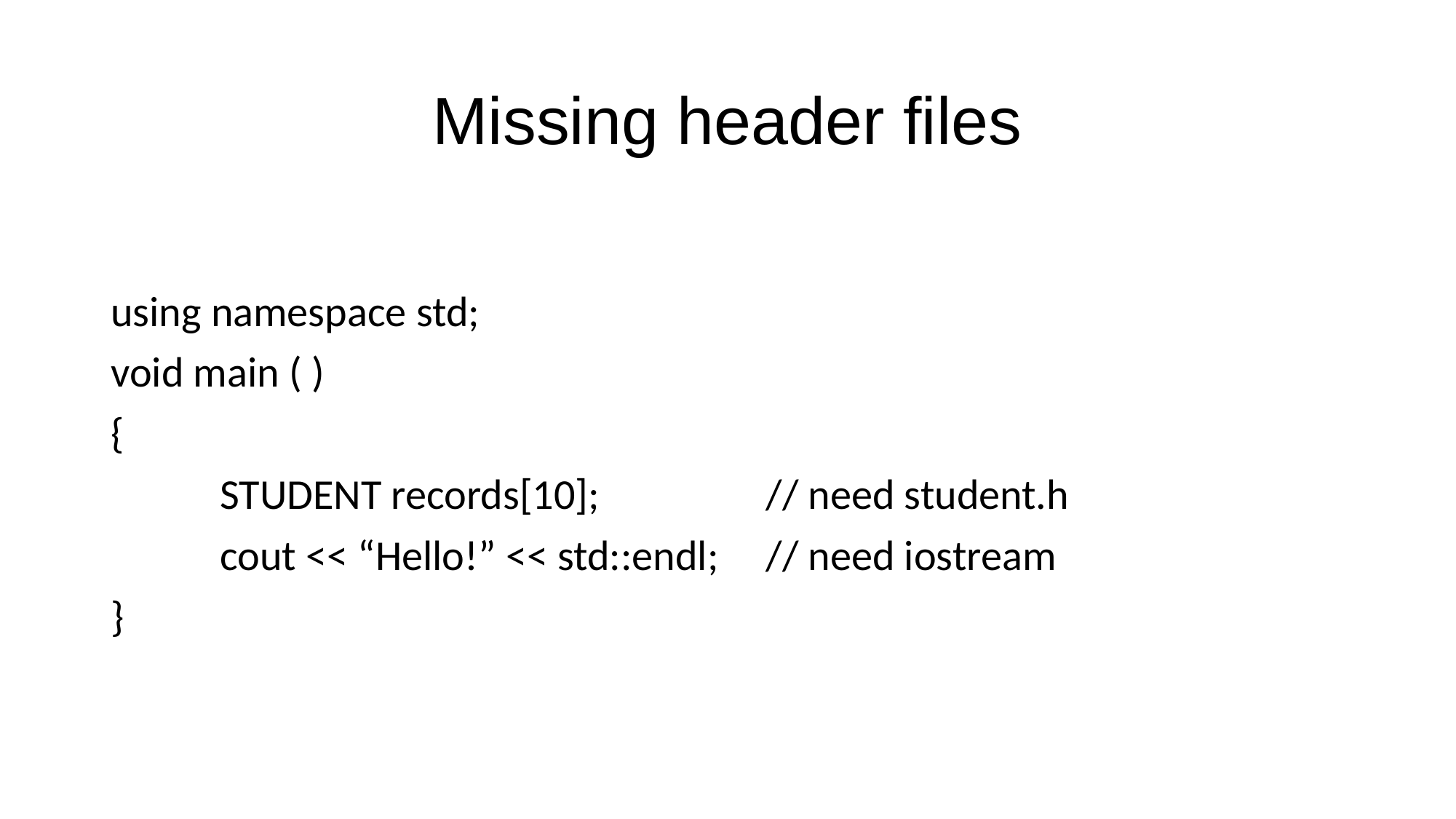

# Missing header files

using namespace std;
void main ( )
{
	STUDENT records[10];		// need student.h
	cout << “Hello!” << std::endl;	// need iostream
}